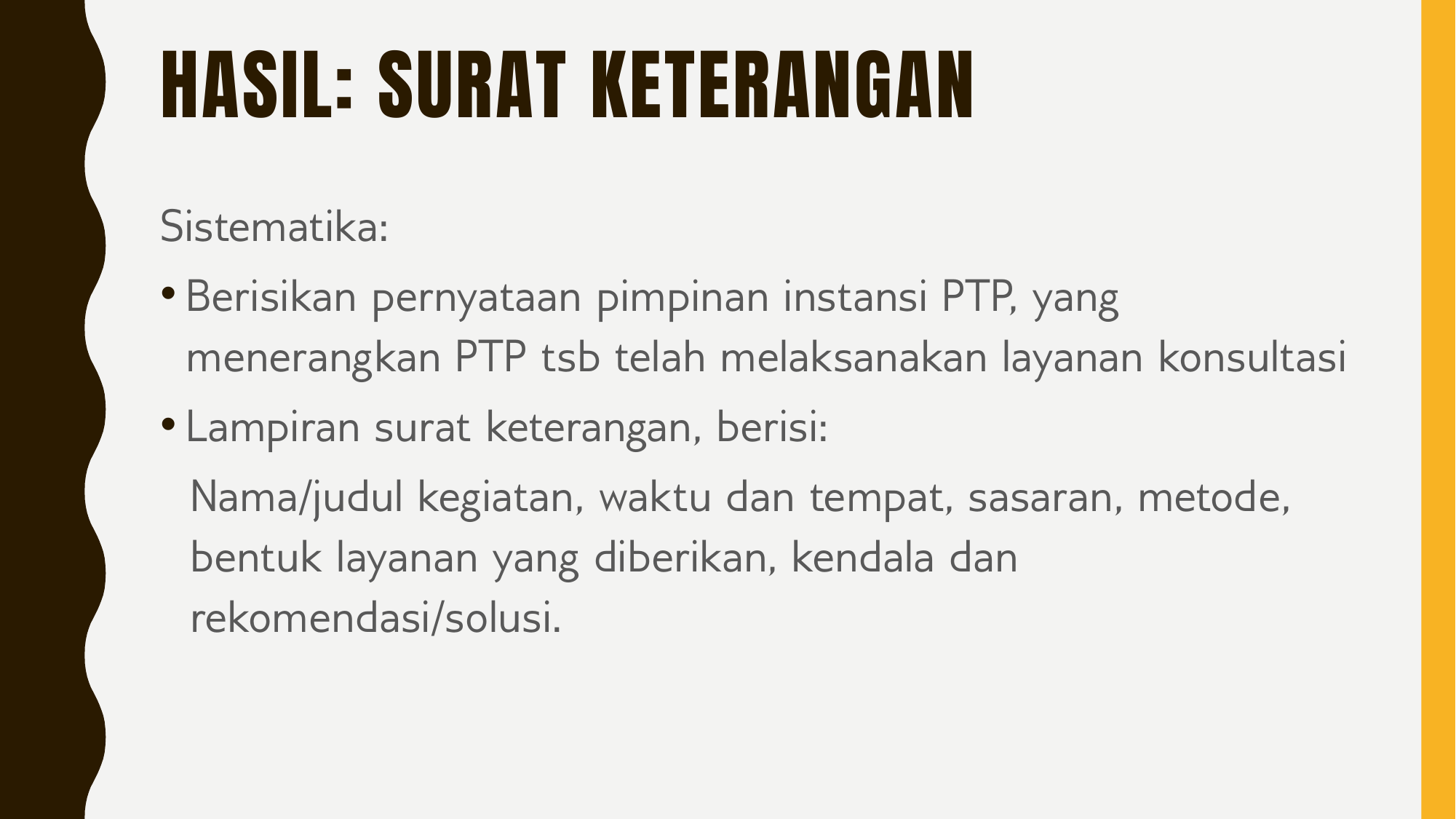

# Hasil: SURAT KETERANGAN
Sistematika:
Berisikan pernyataan pimpinan instansi PTP, yang menerangkan PTP tsb telah melaksanakan layanan konsultasi
Lampiran surat keterangan, berisi:
Nama/judul kegiatan, waktu dan tempat, sasaran, metode, bentuk layanan yang diberikan, kendala dan rekomendasi/solusi.